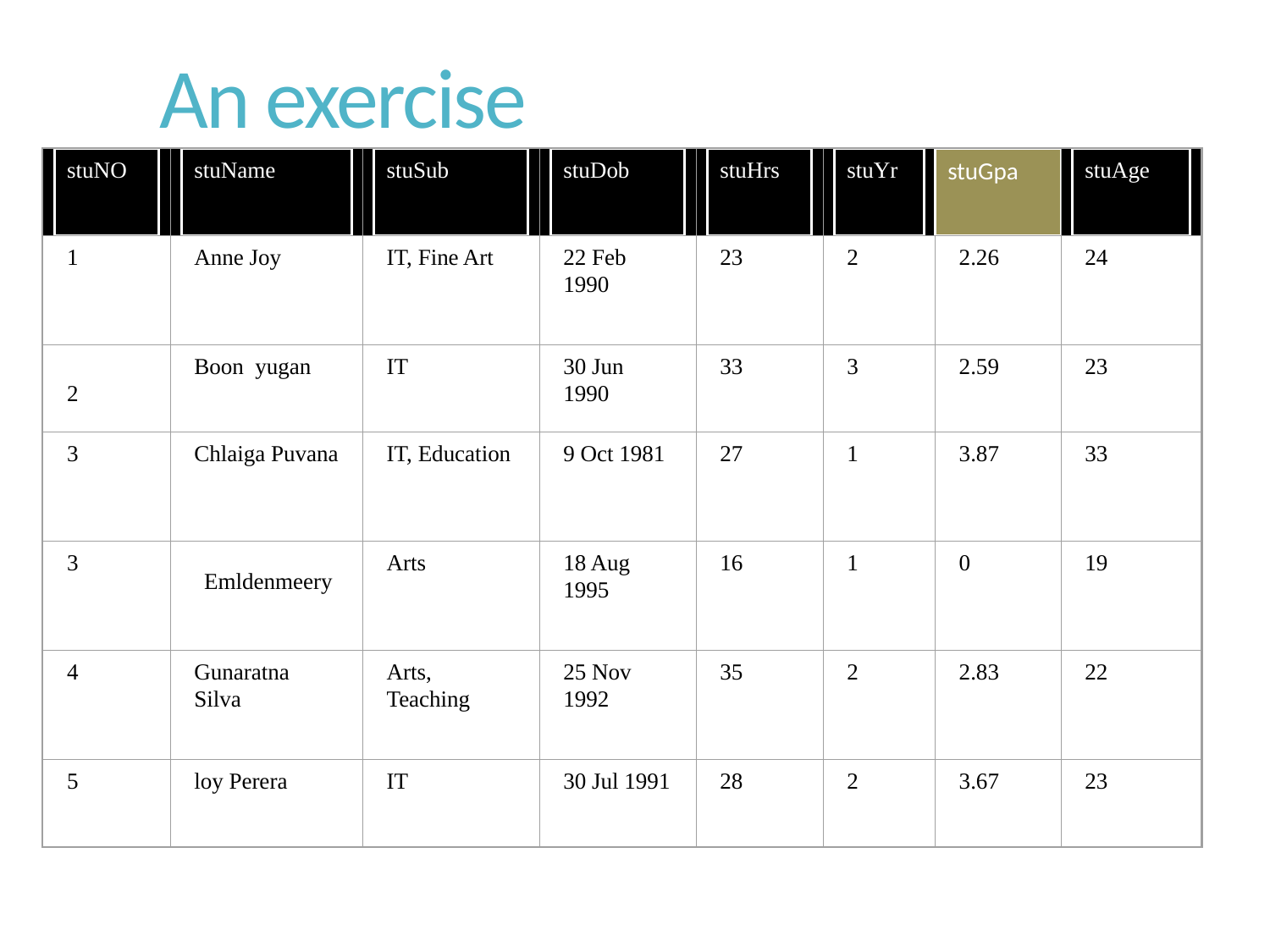

# An exercise

stuNO

stuName

stuSub

stuDob

stuHrs

stuYr

stuGpa
stuGpa

stuAge

1

Anne Joy

IT, Fine Art

22 Feb 1990

23

2

2.26

24

2

Boon  yugan

IT

30 Jun 1990

33

3

2.59

23

3

Chlaiga Puvana

IT, Education

9 Oct 1981

27

1

3.87

33

3

Arts

18 Aug 1995

16

1

0

19

4

Gunaratna Silva

Arts, Teaching

25 Nov 1992

35

2

2.83

22

5

loy Perera

IT

30 Jul 1991

28

2

3.67

23

Emldenmeery